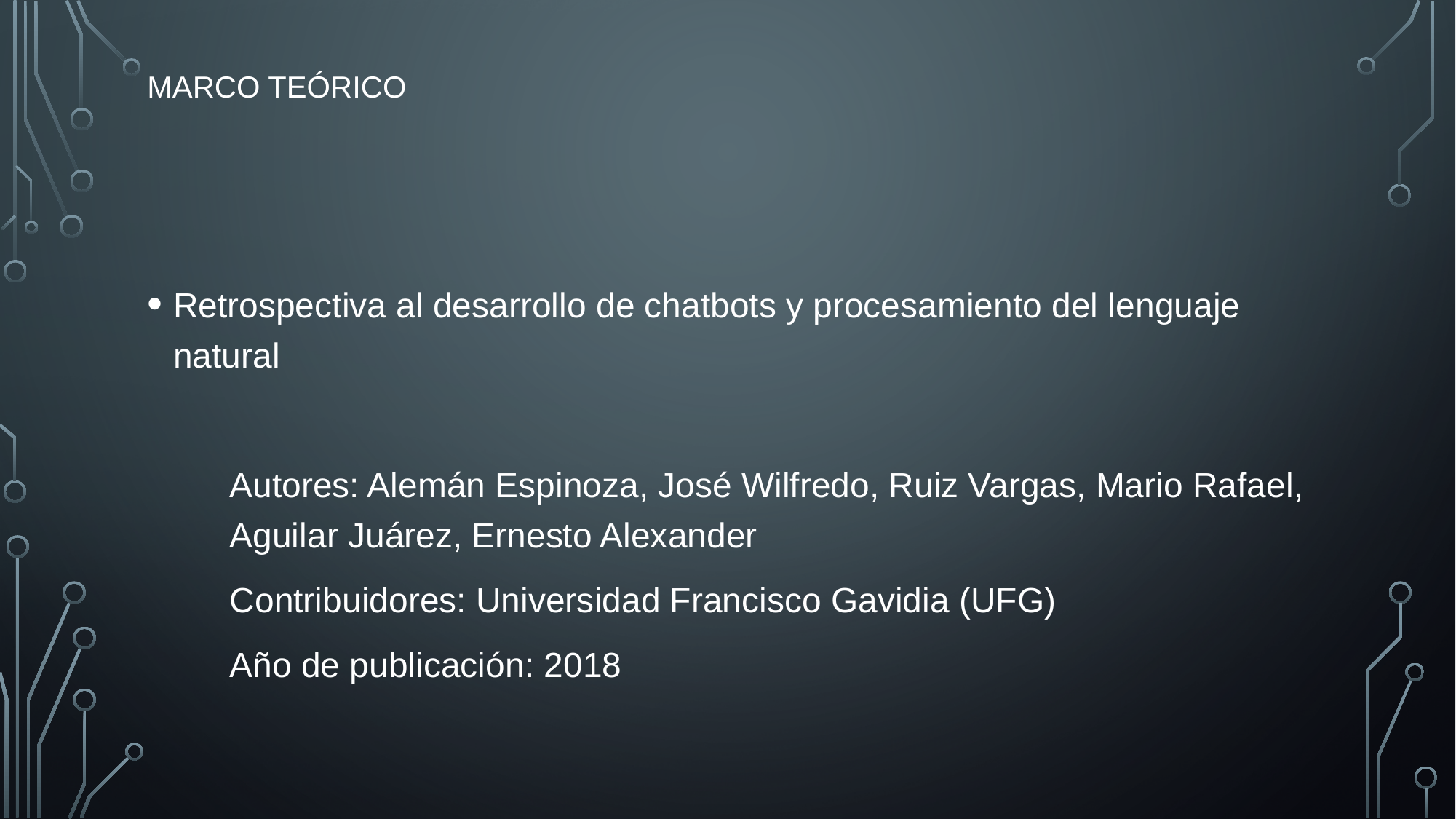

# Marco teórico
Retrospectiva al desarrollo de chatbots y procesamiento del lenguaje natural

Autores: Alemán Espinoza, José Wilfredo, Ruiz Vargas, Mario Rafael, Aguilar Juárez, Ernesto Alexander
Contribuidores: Universidad Francisco Gavidia (UFG)
Año de publicación: 2018